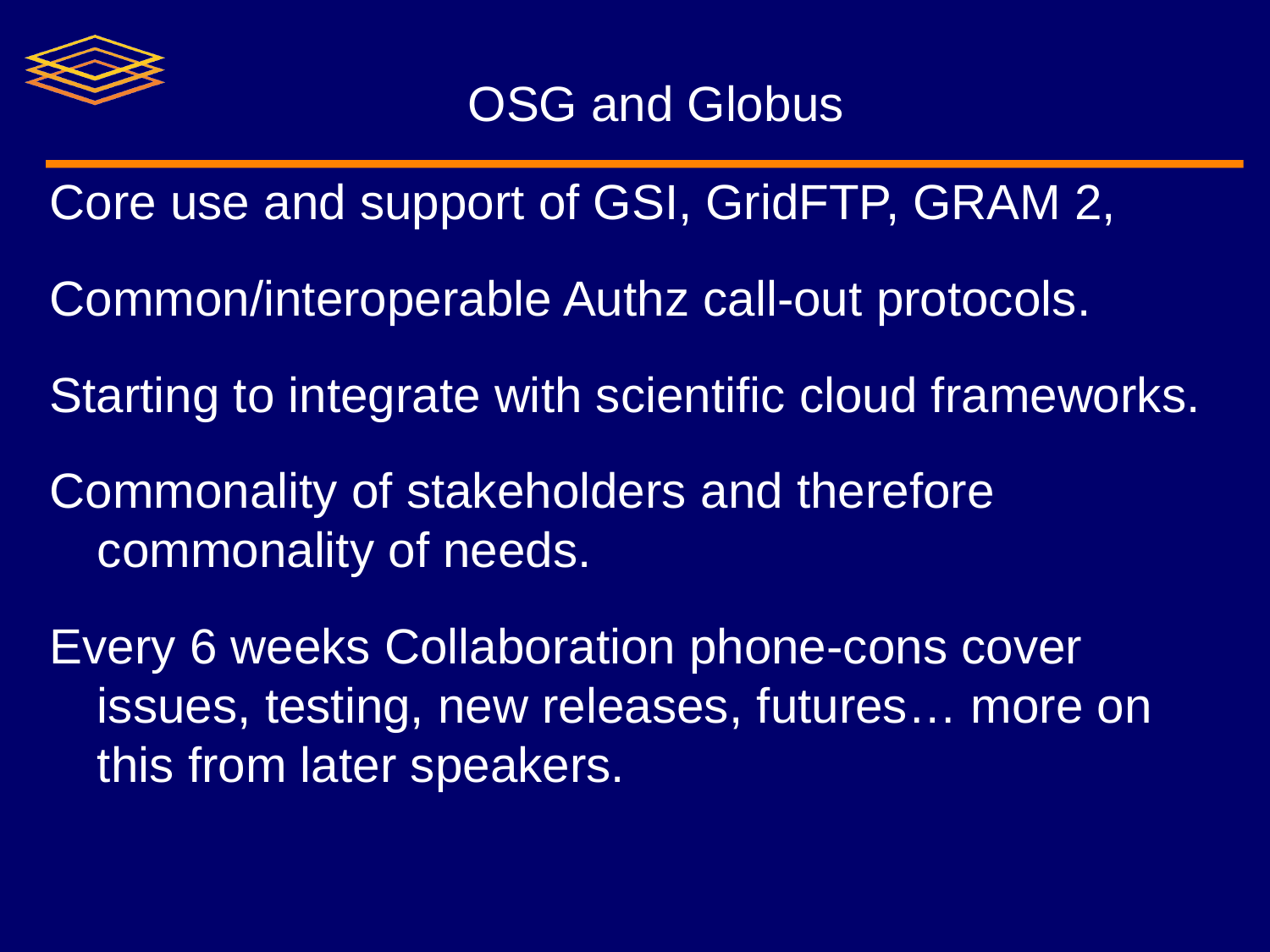

# OSG and Globus
Core use and support of GSI, GridFTP, GRAM 2,
Common/interoperable Authz call-out protocols.
Starting to integrate with scientific cloud frameworks.
Commonality of stakeholders and therefore commonality of needs.
Every 6 weeks Collaboration phone-cons cover issues, testing, new releases, futures… more on this from later speakers.